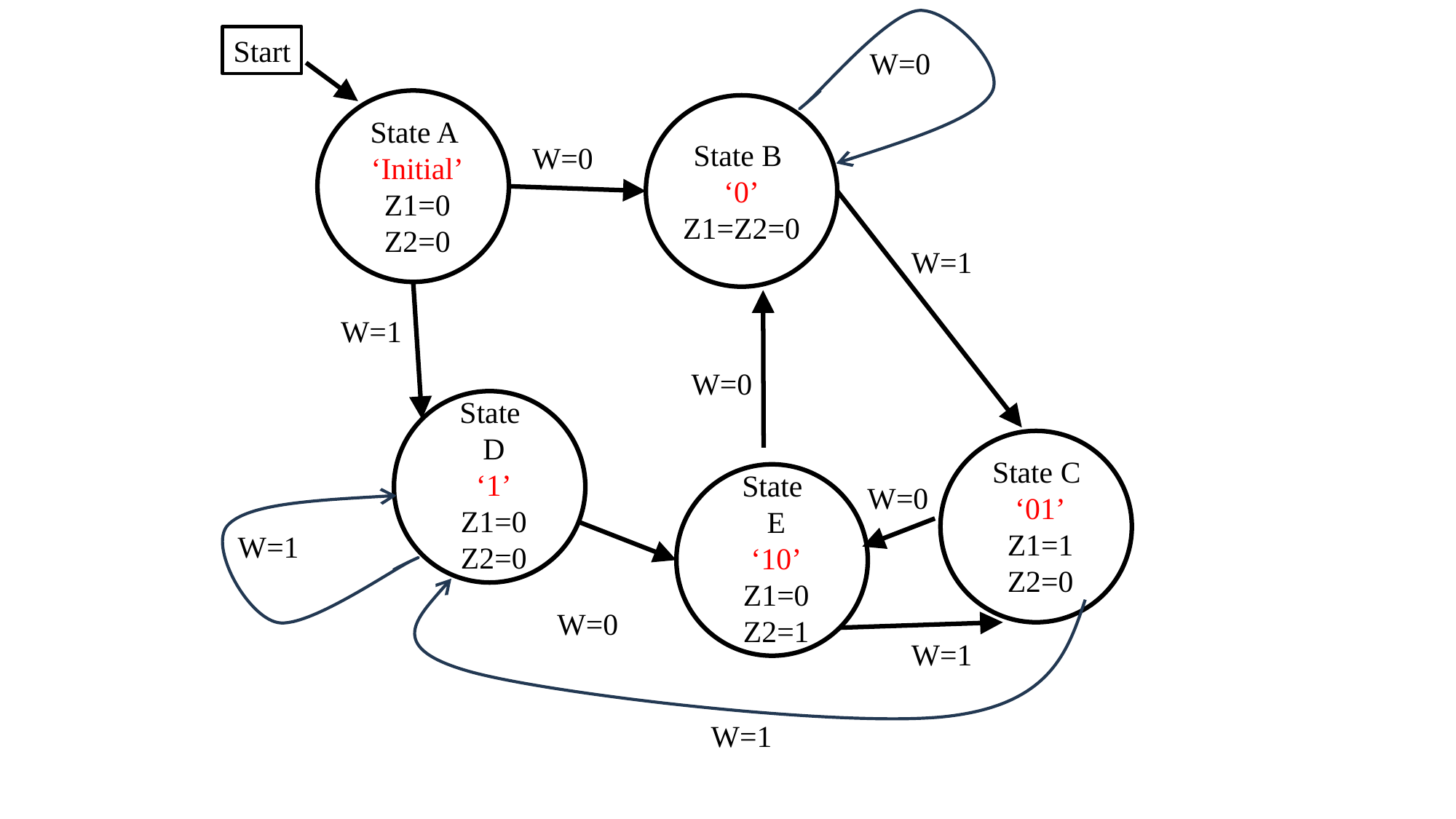

Start
W=0

State C
‘01’
Z1=1
Z2=0

State A
‘Initial’
Z1=0
Z2=0
W=0

State B
‘0’
Z1=Z2=0
W=1
W=1
State
D
‘1’
Z1=0
Z2=0

W=0
W=0
W=1
State
E
‘10’
Z1=0
Z2=1

W=0

W=1

W=1